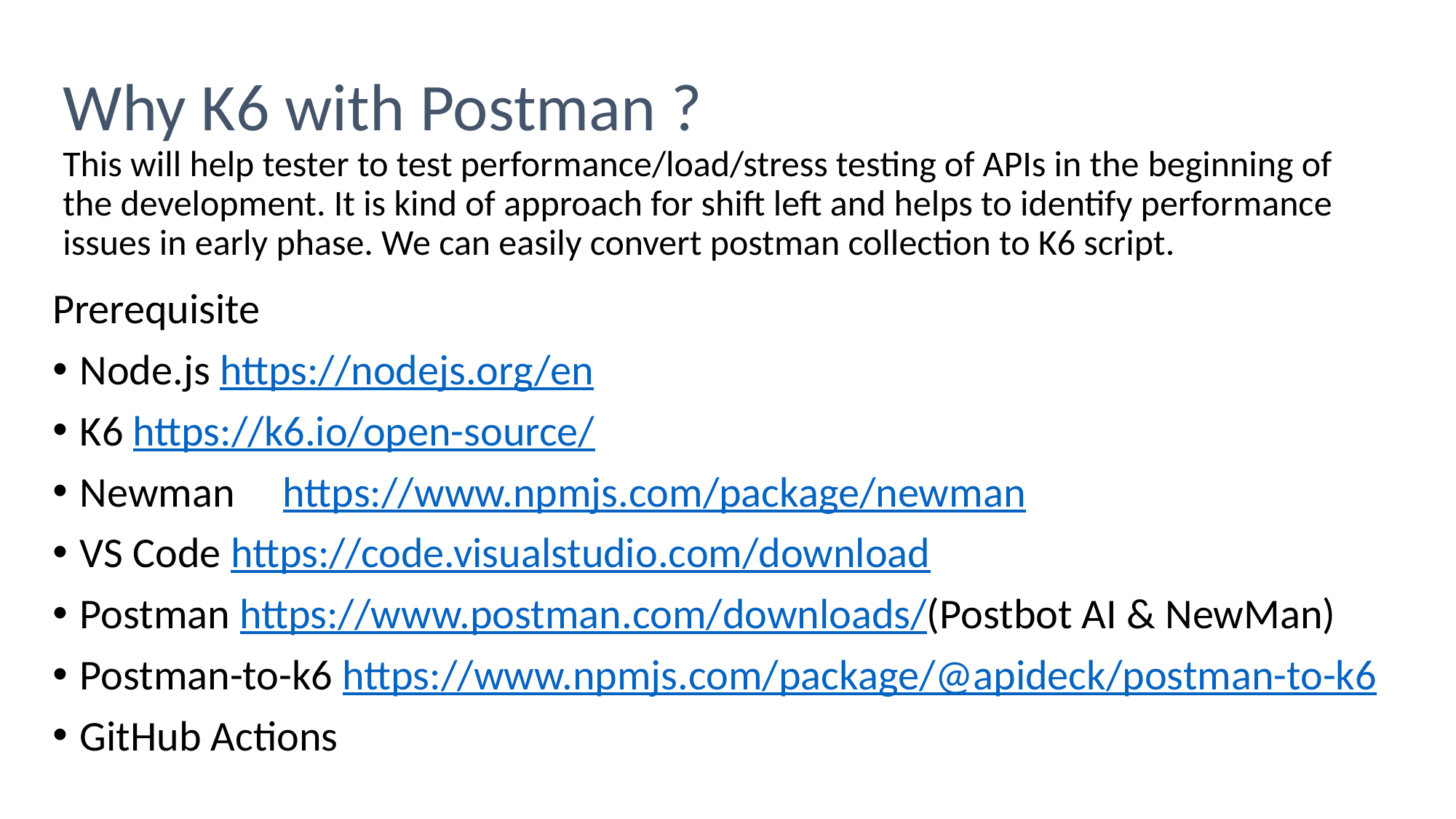

# Why K6 with Postman ? This will help tester to test performance/load/stress testing of APIs in the beginning of the development. It is kind of approach for shift left and helps to identify performance issues in early phase. We can easily convert postman collection to K6 script.
Prerequisite
Node.js https://nodejs.org/en
K6 https://k6.io/open-source/
Newman     https://www.npmjs.com/package/newman
VS Code https://code.visualstudio.com/download
Postman https://www.postman.com/downloads/(Postbot AI & NewMan)
Postman-to-k6 https://www.npmjs.com/package/@apideck/postman-to-k6
GitHub Actions